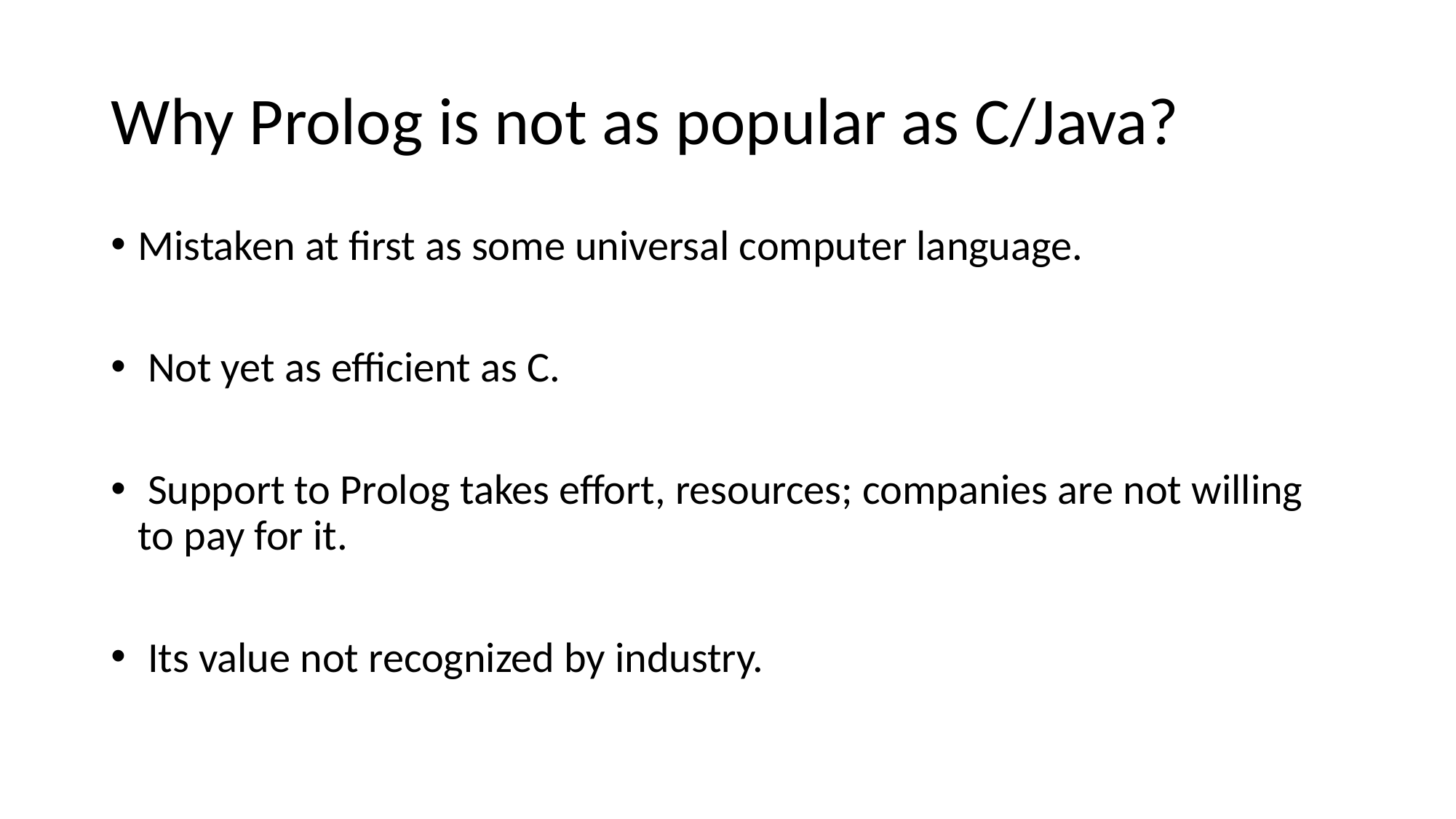

# Why Prolog is not as popular as C/Java?
Mistaken at first as some universal computer language.

 Not yet as efficient as C.

 Support to Prolog takes effort, resources; companies are not willing    to pay for it.

 Its value not recognized by industry.